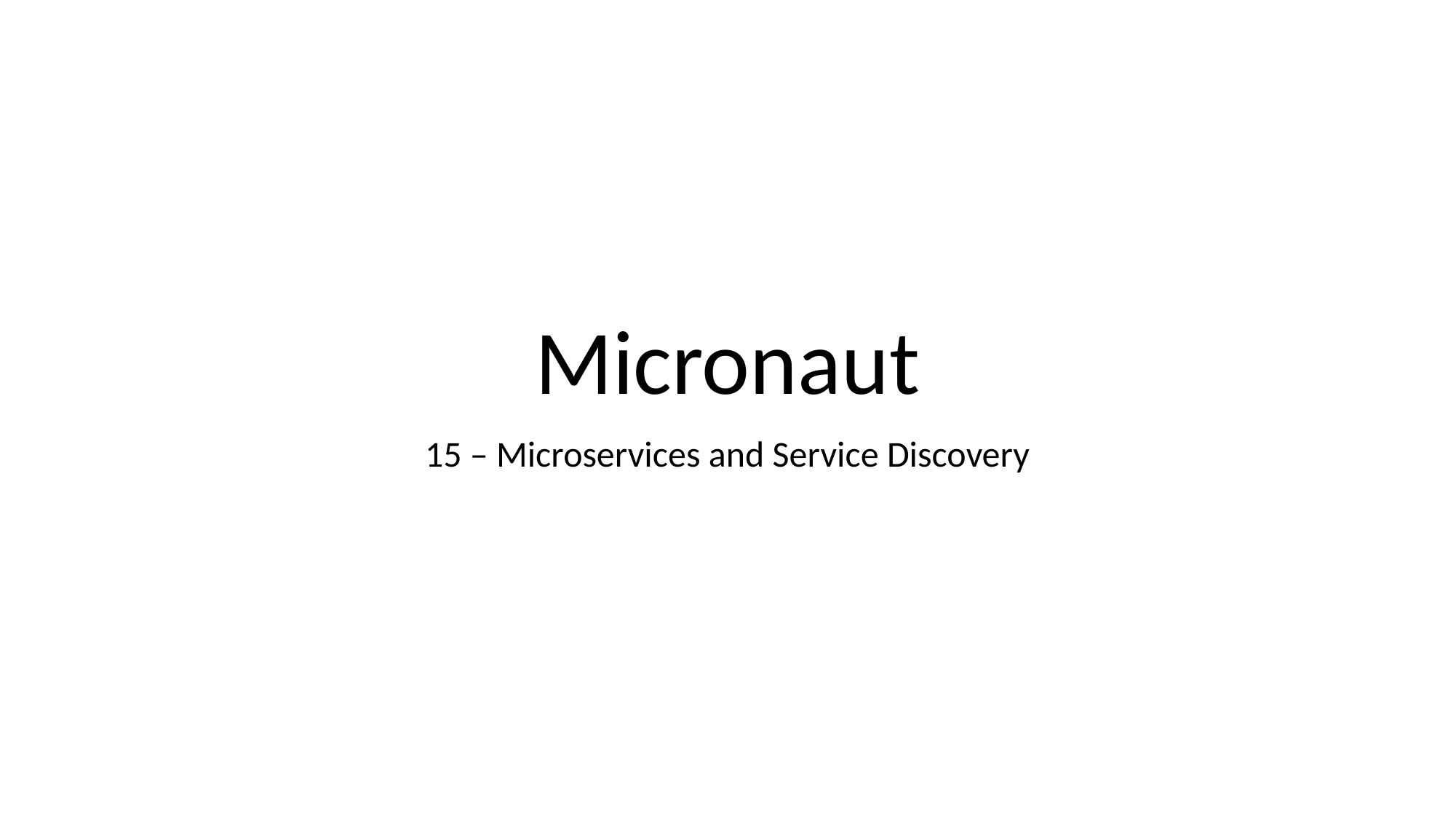

# Micronaut
15 – Microservices and Service Discovery